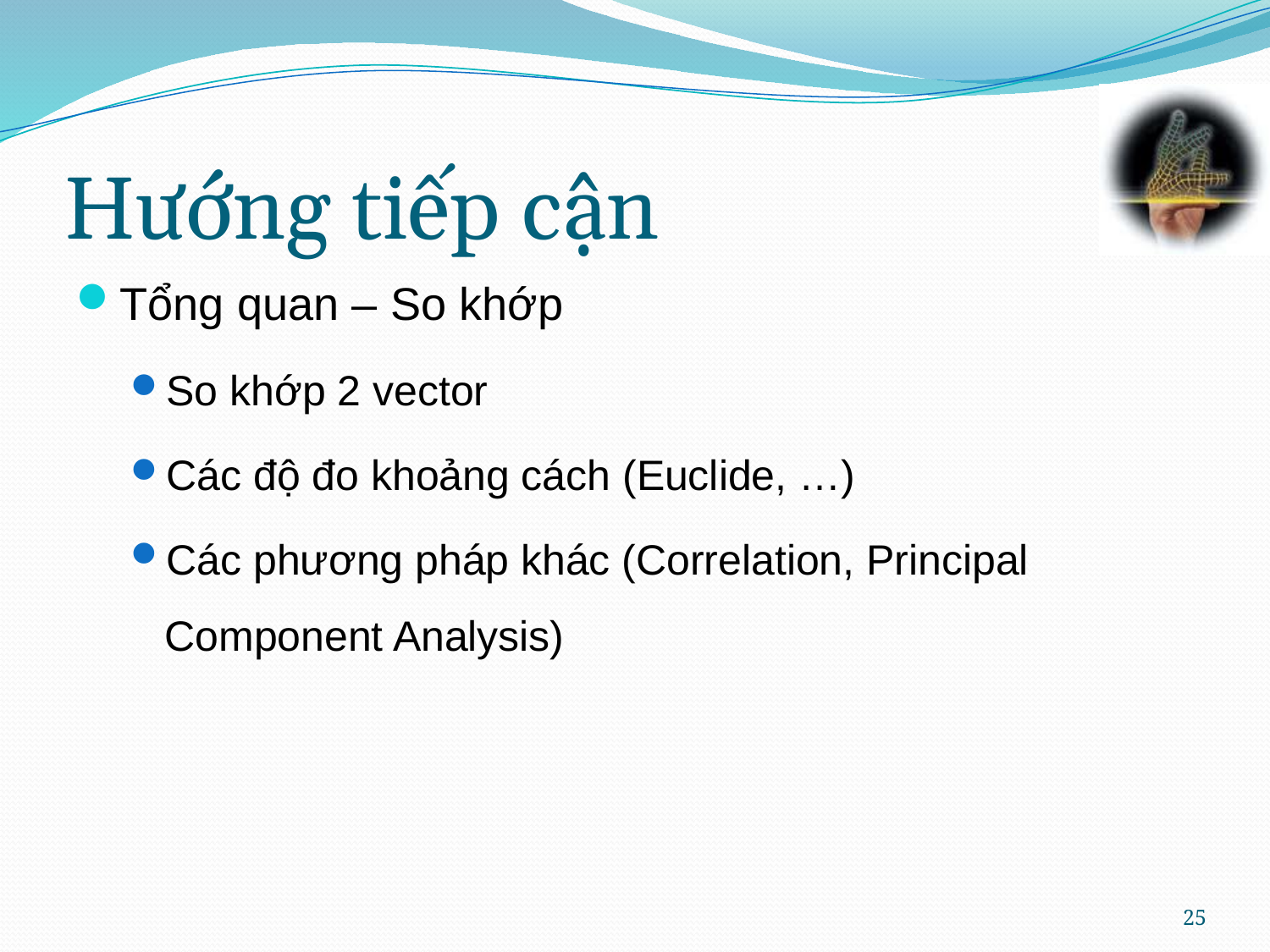

# Hướng tiếp cận
Tổng quan – So khớp
So khớp 2 vector
Các độ đo khoảng cách (Euclide, …)
Các phương pháp khác (Correlation, Principal Component Analysis)

25